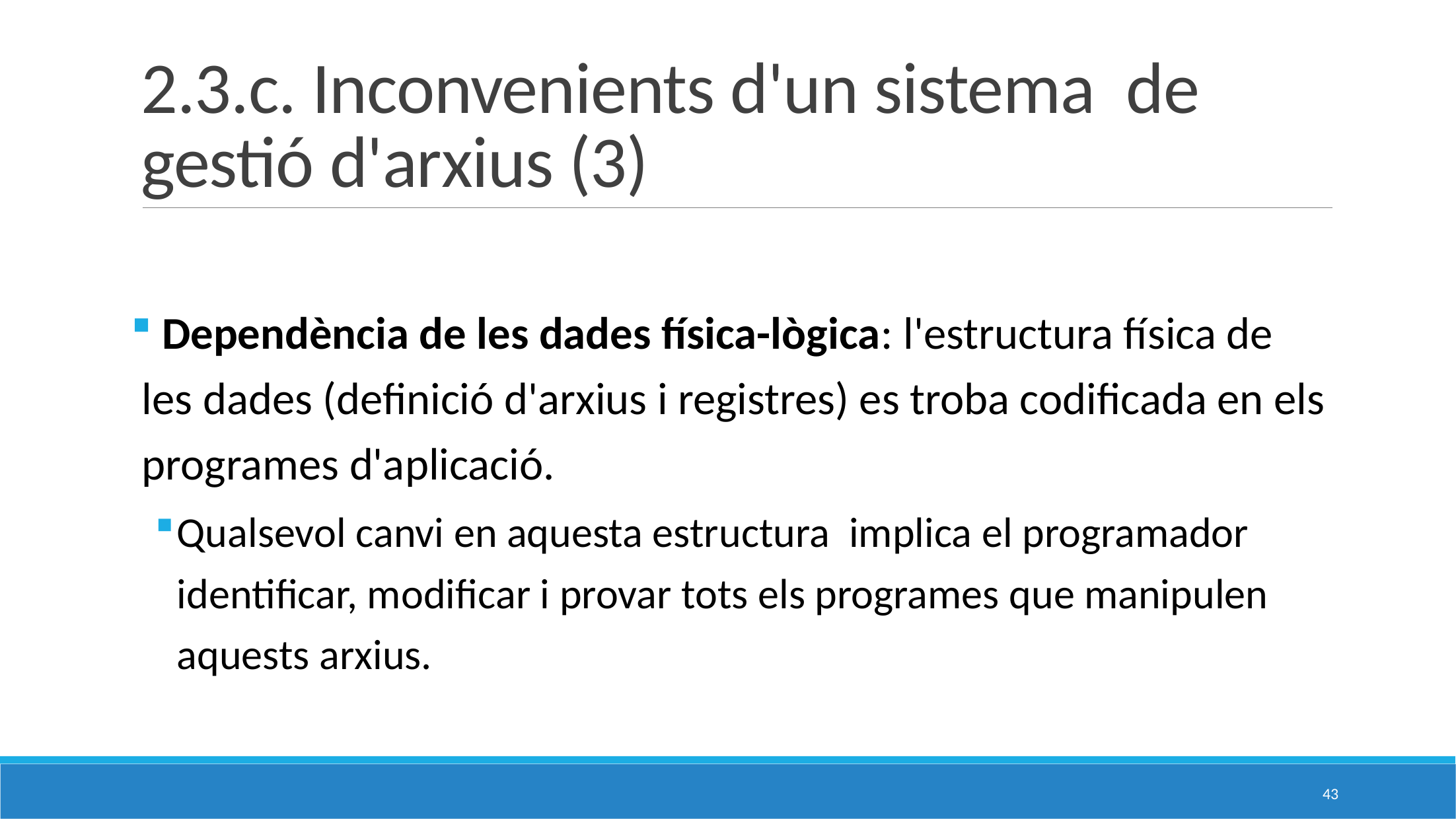

# 2.3.c. Inconvenients d'un sistema  de gestió d'arxius (3)

 Dependència de les dades física-lògica: l'estructura física de les dades (definició d'arxius i registres) es troba codificada en els programes d'aplicació.
Qualsevol canvi en aquesta estructura  implica el programador identificar, modificar i provar tots els programes que manipulen aquests arxius.

43